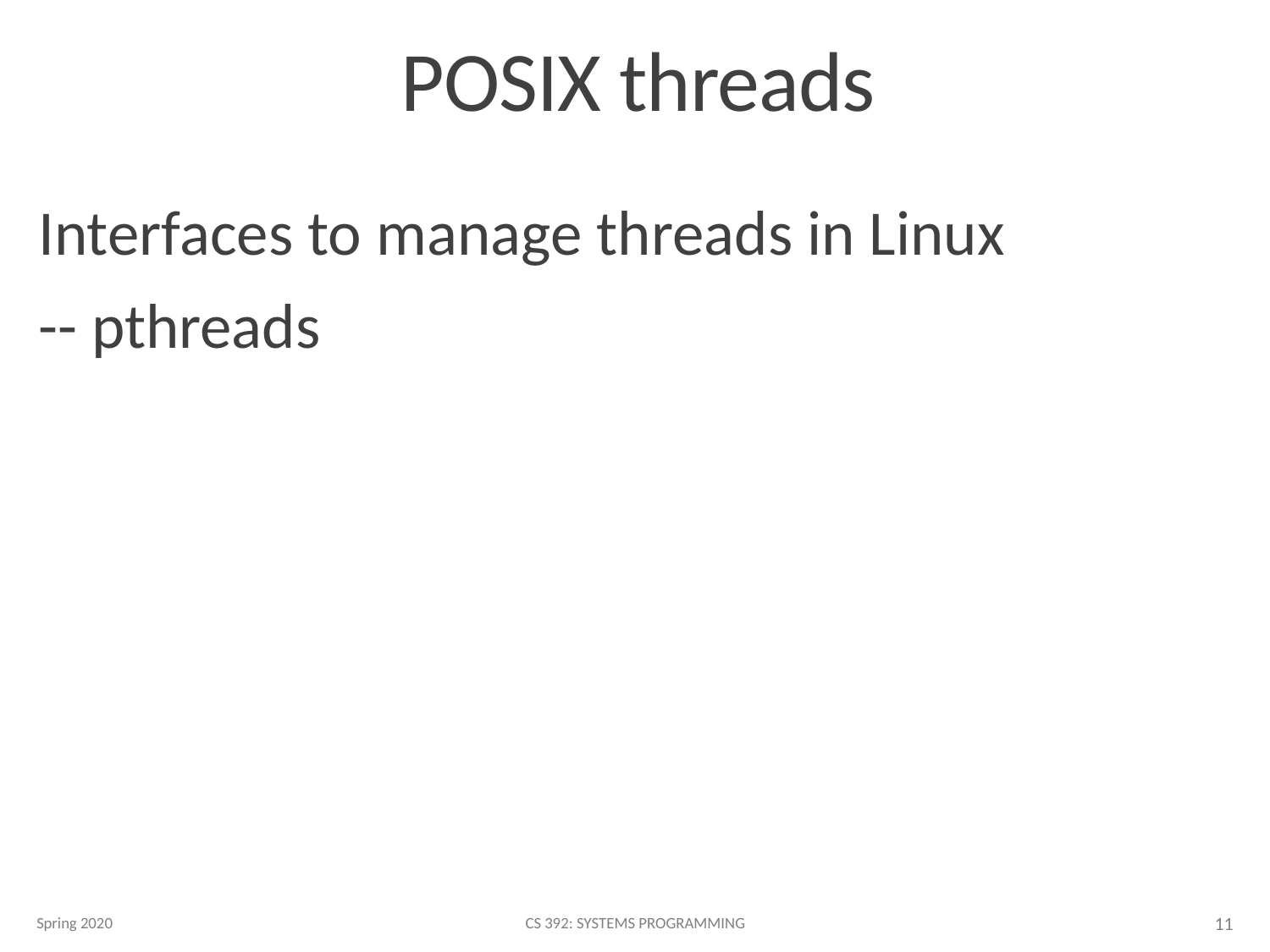

# POSIX threads
Interfaces to manage threads in Linux
-- pthreads

Spring 2020
CS 392: Systems Programming
11